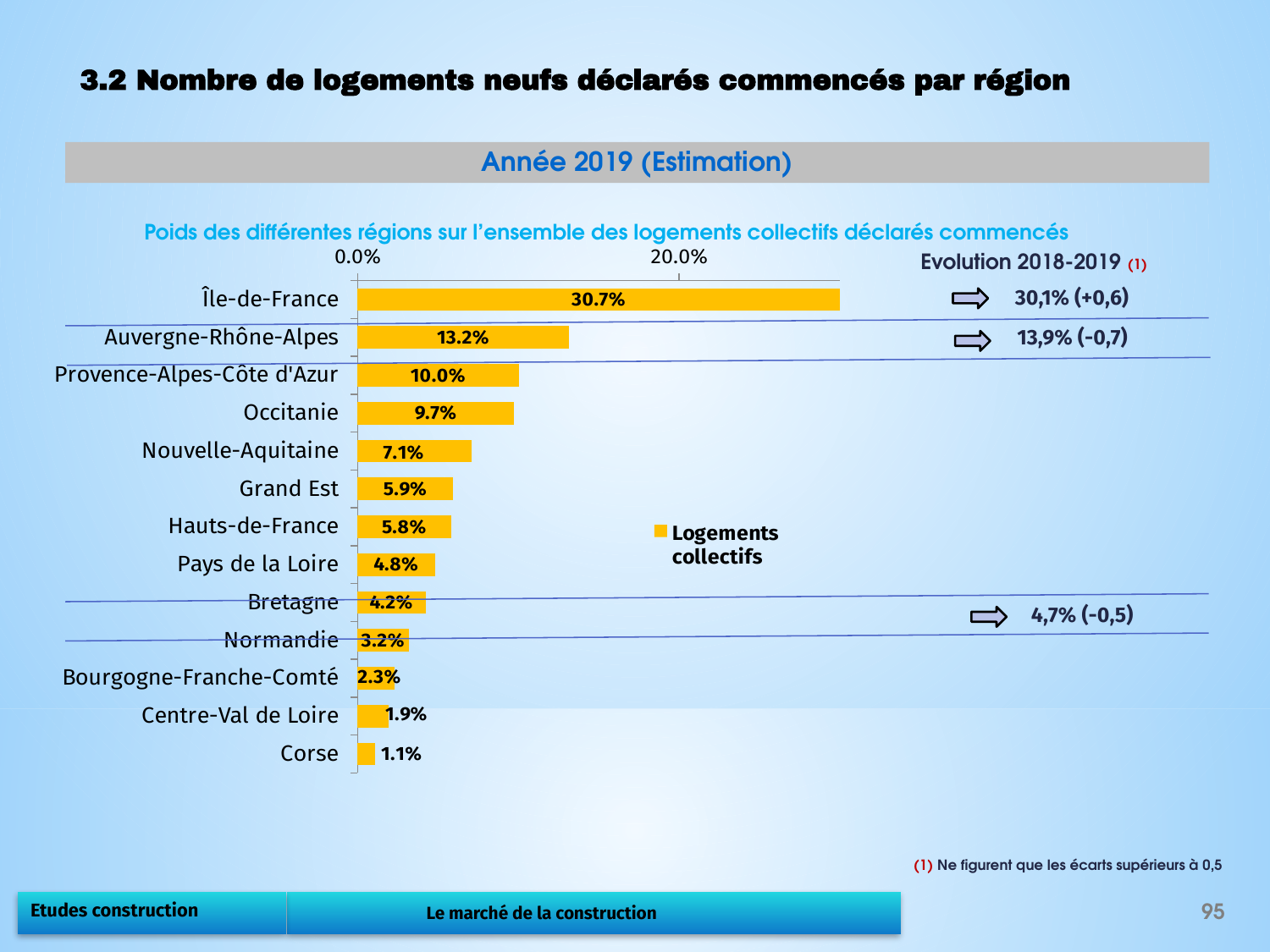

3.2 Nombre de logements neufs déclarés commencés par région
Année 2019 (Estimation)
Poids des différentes régions sur l’ensemble des logements collectifs déclarés commencés

### Chart

| Category | Logements collectifs |
|---|---|
|  Île-de-France  | 0.3072742474916388 |
|  Auvergne-Rhône-Alpes  | 0.13168896321070234 |
|  Provence-Alpes-Côte d'Azur  | 0.10033444816053512 |
|  Occitanie  | 0.09740802675585285 |
|  Nouvelle-Aquitaine  | 0.07065217391304347 |
|  Grand Est  | 0.05936454849498328 |
|  Hauts-de-France  | 0.05811036789297659 |
|  Pays de la Loire  | 0.04807692307692308 |
|  Bretagne  | 0.04222408026755853 |
|  Normandie  | 0.03177257525083612 |
|  Bourgogne-Franche-Comté  | 0.022993311036789296 |
|  Centre-Val de Loire  | 0.019230769230769232 |
|  Corse  | 0.010869565217391304 |
Evolution 2018-2019 (1)
30,1% (+0,6)

13,9% (-0,7)

4,7% (-0,5)

(1) Ne figurent que les écarts supérieurs à 0,5
95